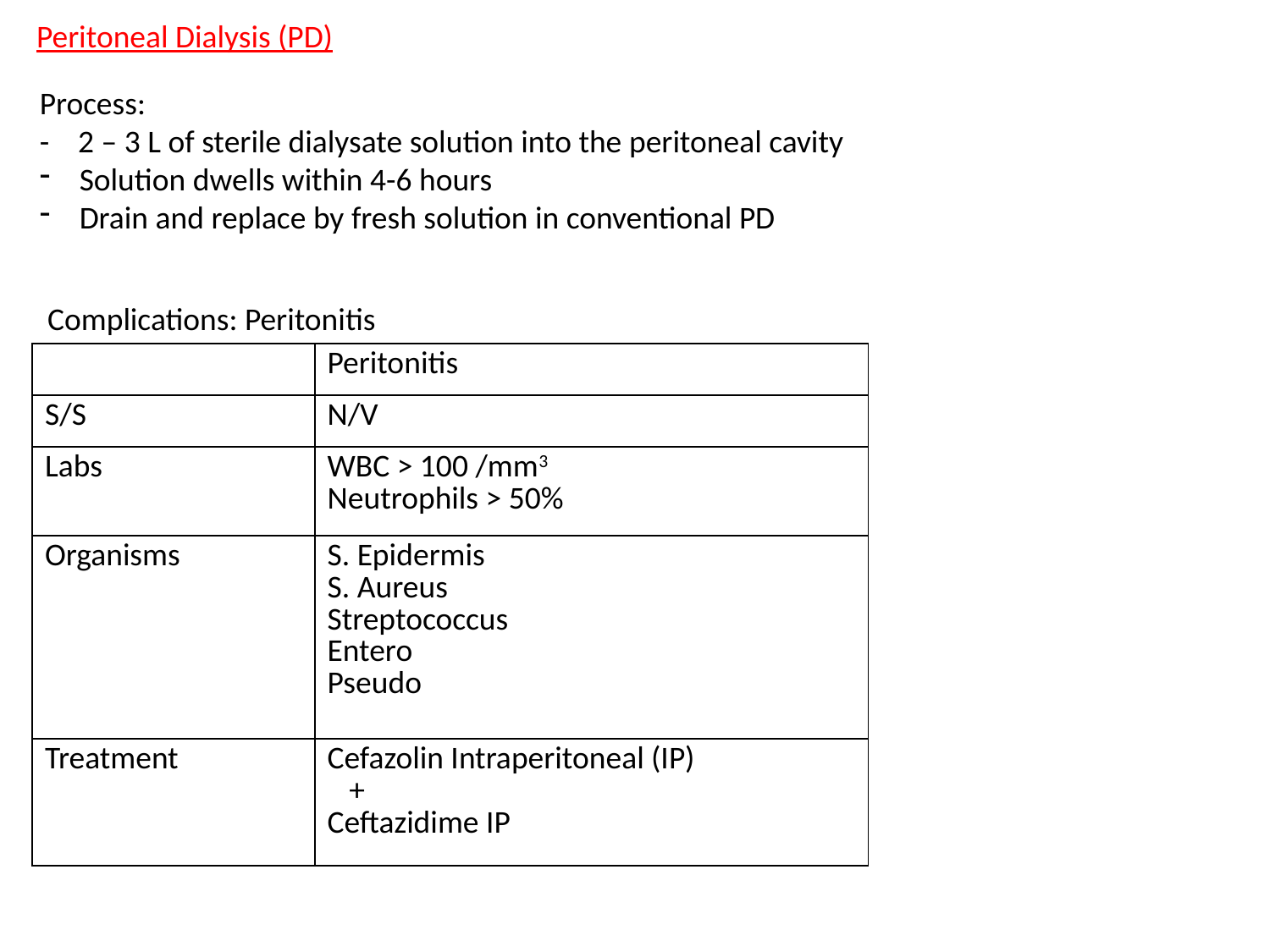

Peritoneal Dialysis (PD)
Process:
-    2 – 3 L of sterile dialysate solution into the peritoneal cavity
Solution dwells within 4-6 hours
Drain and replace by fresh solution in conventional PD
Complications: Peritonitis
|  | Peritonitis |
| --- | --- |
| S/S | N/V |
| Labs | WBC > 100 /mm3 Neutrophils > 50% |
| Organisms | S. Epidermis S. Aureus Streptococcus Entero Pseudo |
| Treatment | Cefazolin Intraperitoneal (IP) + Ceftazidime IP |